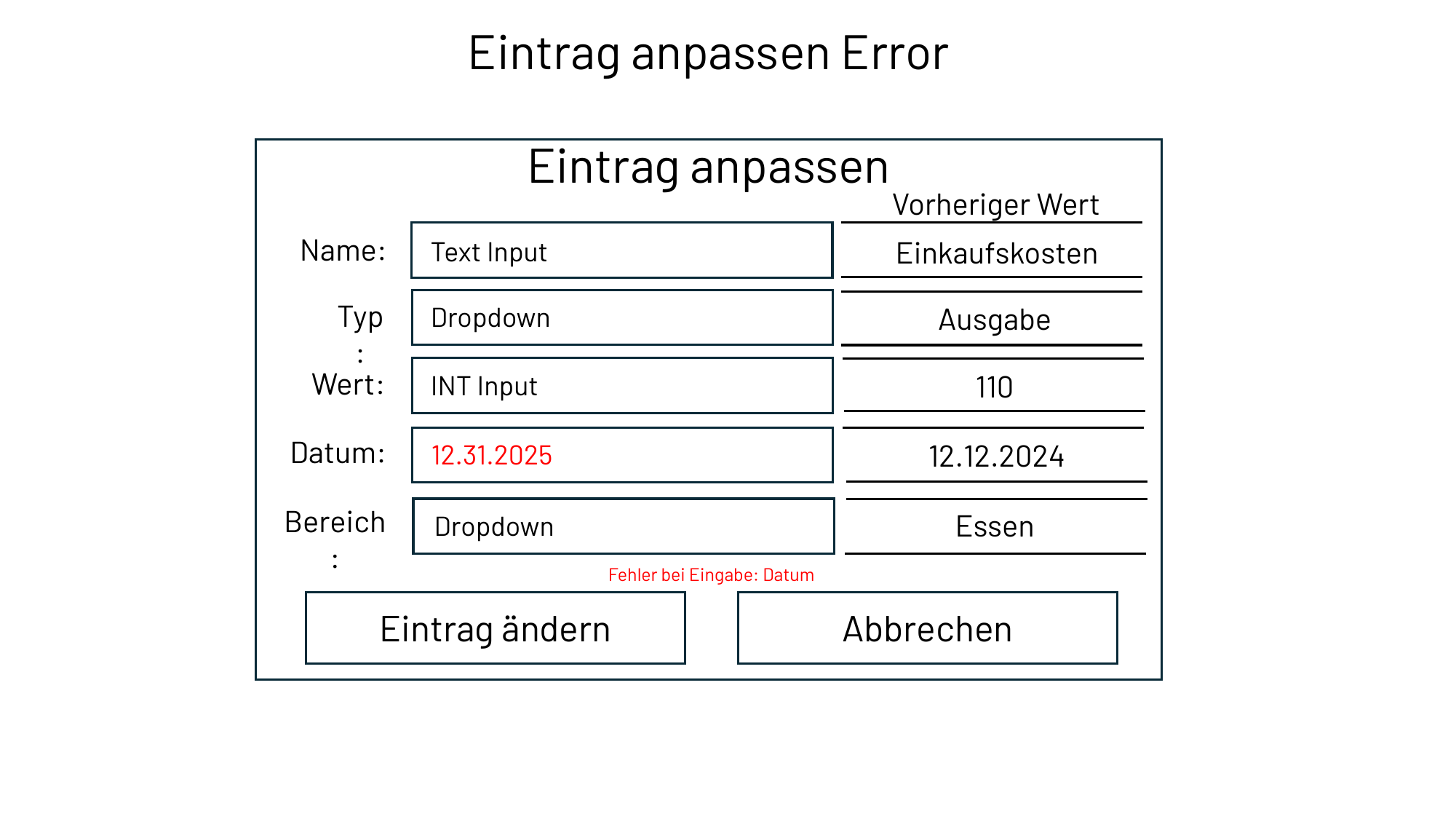

Eintrag anpassen Error
Eintrag anpassen

Vorheriger Wert

Name:
Einkaufskosten
Text Input

Typ:
Ausgabe
Dropdown

Wert:
110
INT Input
Datum:

12.12.2024
12.31.2025
Bereich:

Essen
Dropdown
Fehler bei Eingabe: Datum

Eintrag ändern
Abbrechen